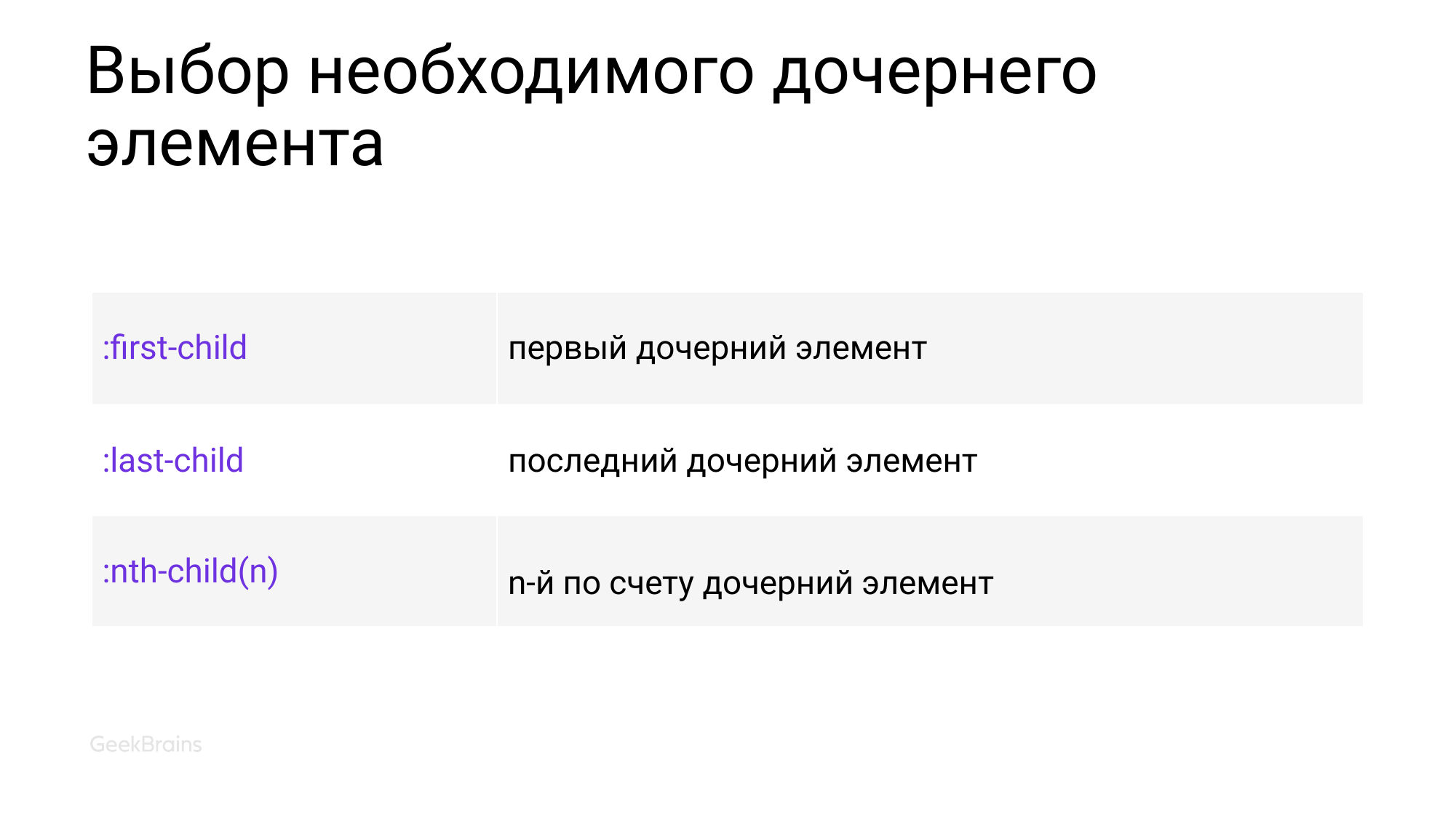

# Выбор необходимого дочернего элемента
|  |  |
| --- | --- |
| :first-child | первый дочерний элемент |
| :last-child | последний дочерний элемент |
| :nth-child(n) | n-й по счету дочерний элемент |